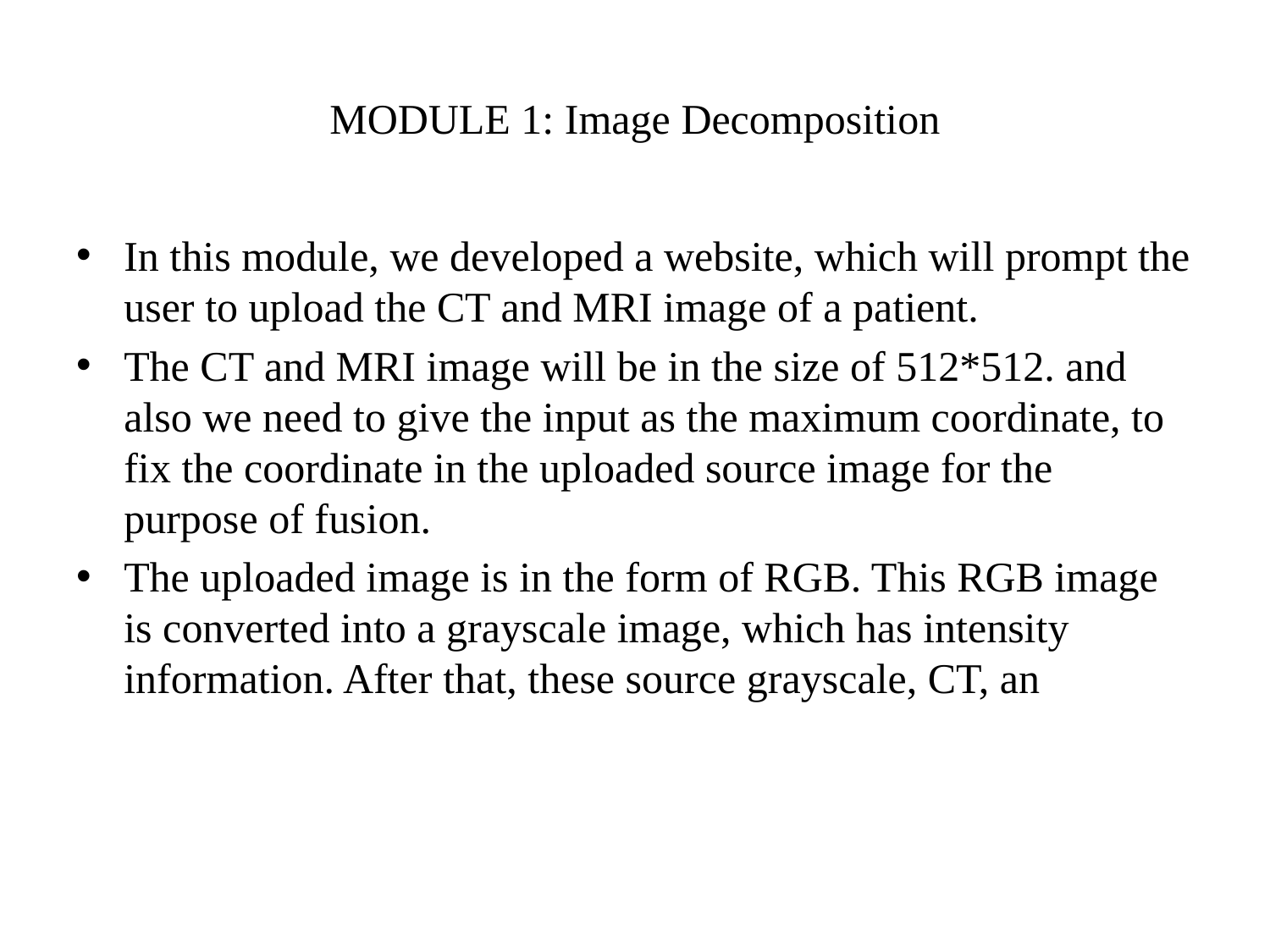

# MODULE 1: Image Decomposition
In this module, we developed a website, which will prompt the user to upload the CT and MRI image of a patient.
The CT and MRI image will be in the size of 512*512. and also we need to give the input as the maximum coordinate, to fix the coordinate in the uploaded source image for the purpose of fusion.
The uploaded image is in the form of RGB. This RGB image is converted into a grayscale image, which has intensity information. After that, these source grayscale, CT, an